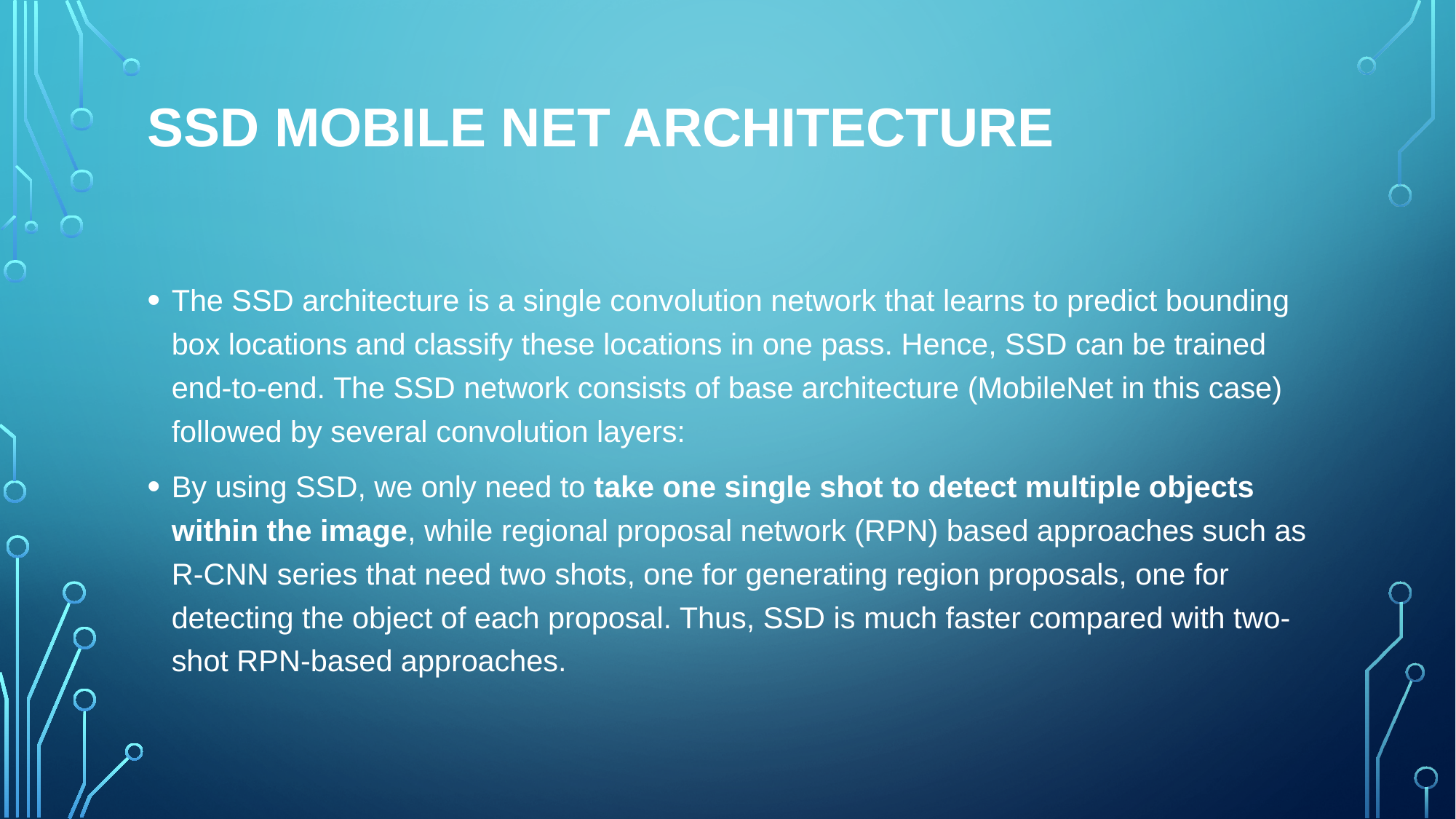

# SSD Mobile Net Architecture
The SSD architecture is a single convolution network that learns to predict bounding box locations and classify these locations in one pass. Hence, SSD can be trained end-to-end. The SSD network consists of base architecture (MobileNet in this case) followed by several convolution layers:
By using SSD, we only need to take one single shot to detect multiple objects within the image, while regional proposal network (RPN) based approaches such as R-CNN series that need two shots, one for generating region proposals, one for detecting the object of each proposal. Thus, SSD is much faster compared with two-shot RPN-based approaches.